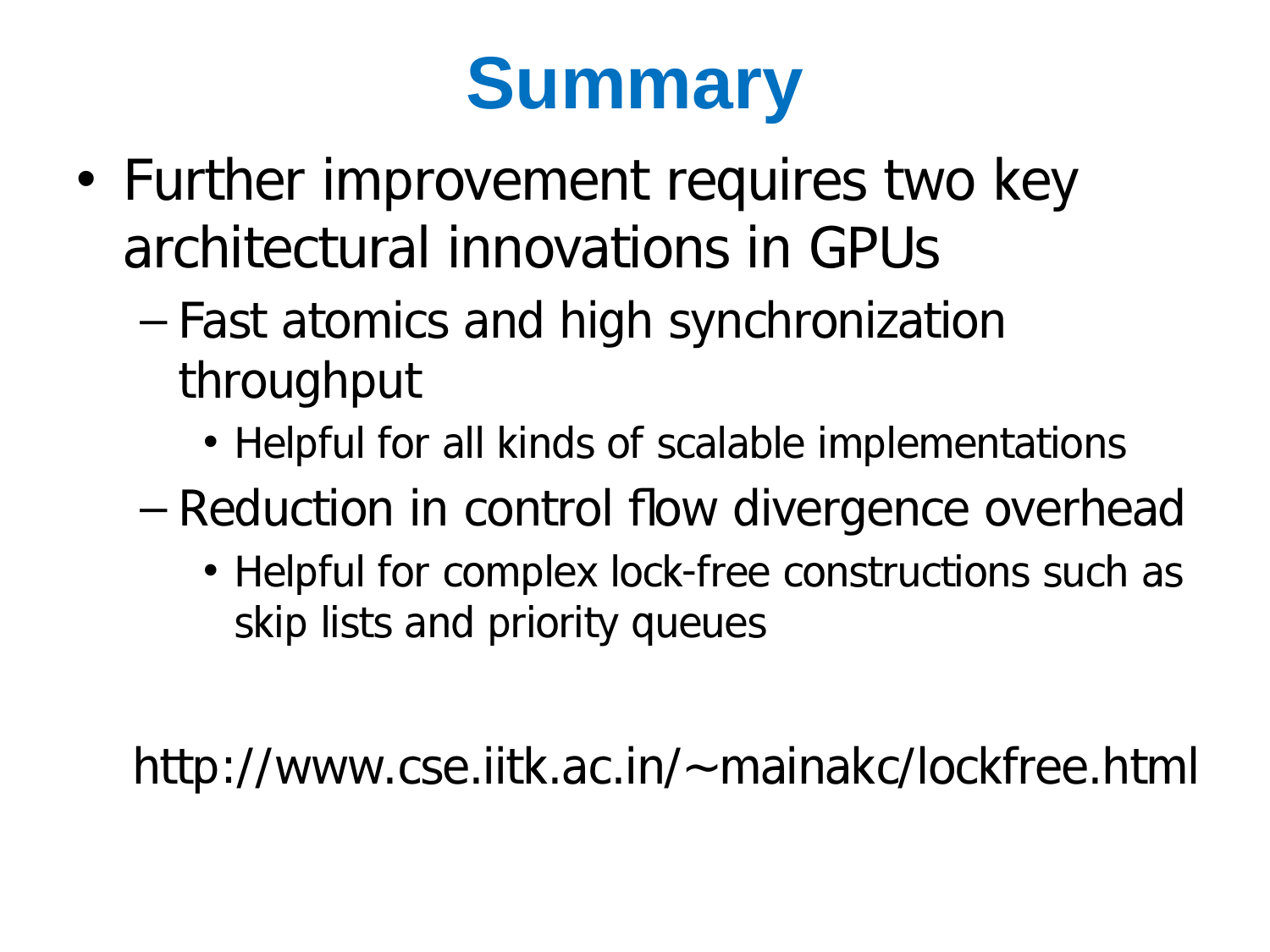

# Summary
Further improvement requires two key architectural innovations in GPUs
Fast atomics and high synchronization throughput
Helpful for all kinds of scalable implementations
Reduction in control flow divergence overhead
Helpful for complex lock-free constructions such as skip lists and priority queues

http://www.cse.iitk.ac.in/~mainakc/lockfree.html